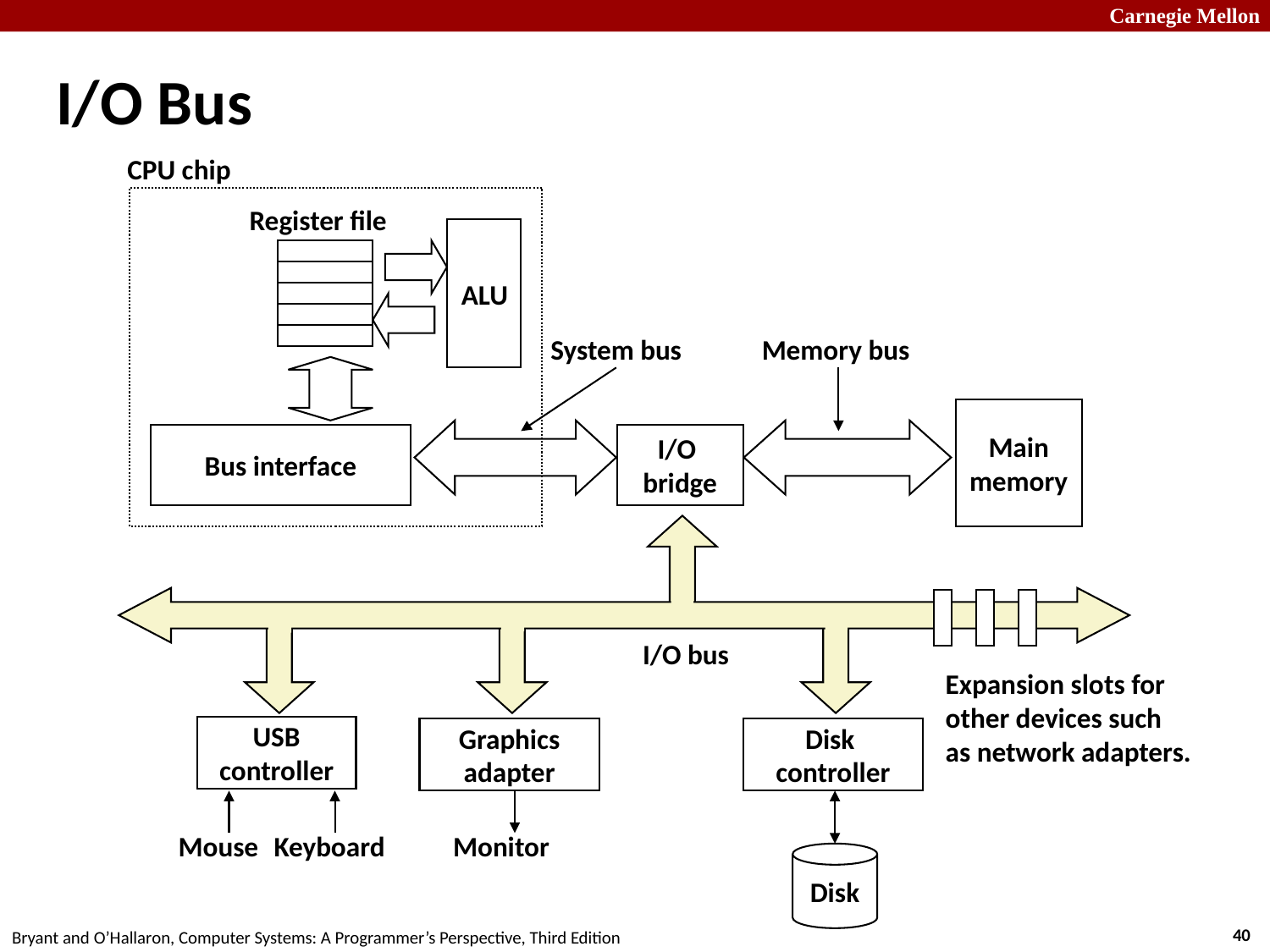

# I/O Bus
CPU chip

Register file

ALU

System bus
Memory bus

Main
memory

Bus interface

I/O
bridge

I/O bus
Expansion slots for
other devices such
as network adapters.
USB
controller

Graphics
adapter

Disk
controller

Mouse
Keyboard
Monitor

Disk
40